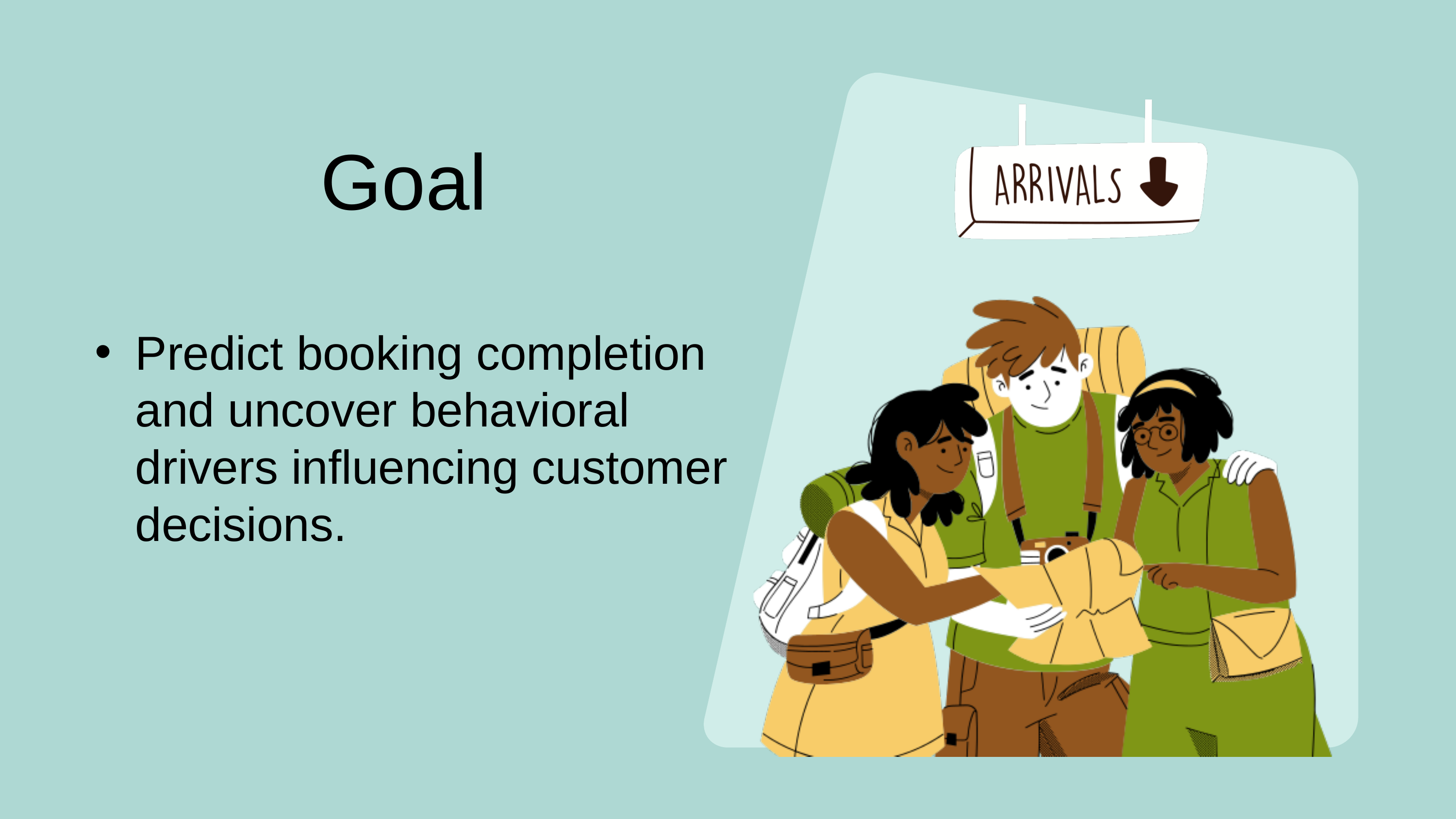

Goal

Predict booking completion and uncover behavioral drivers influencing customer decisions.